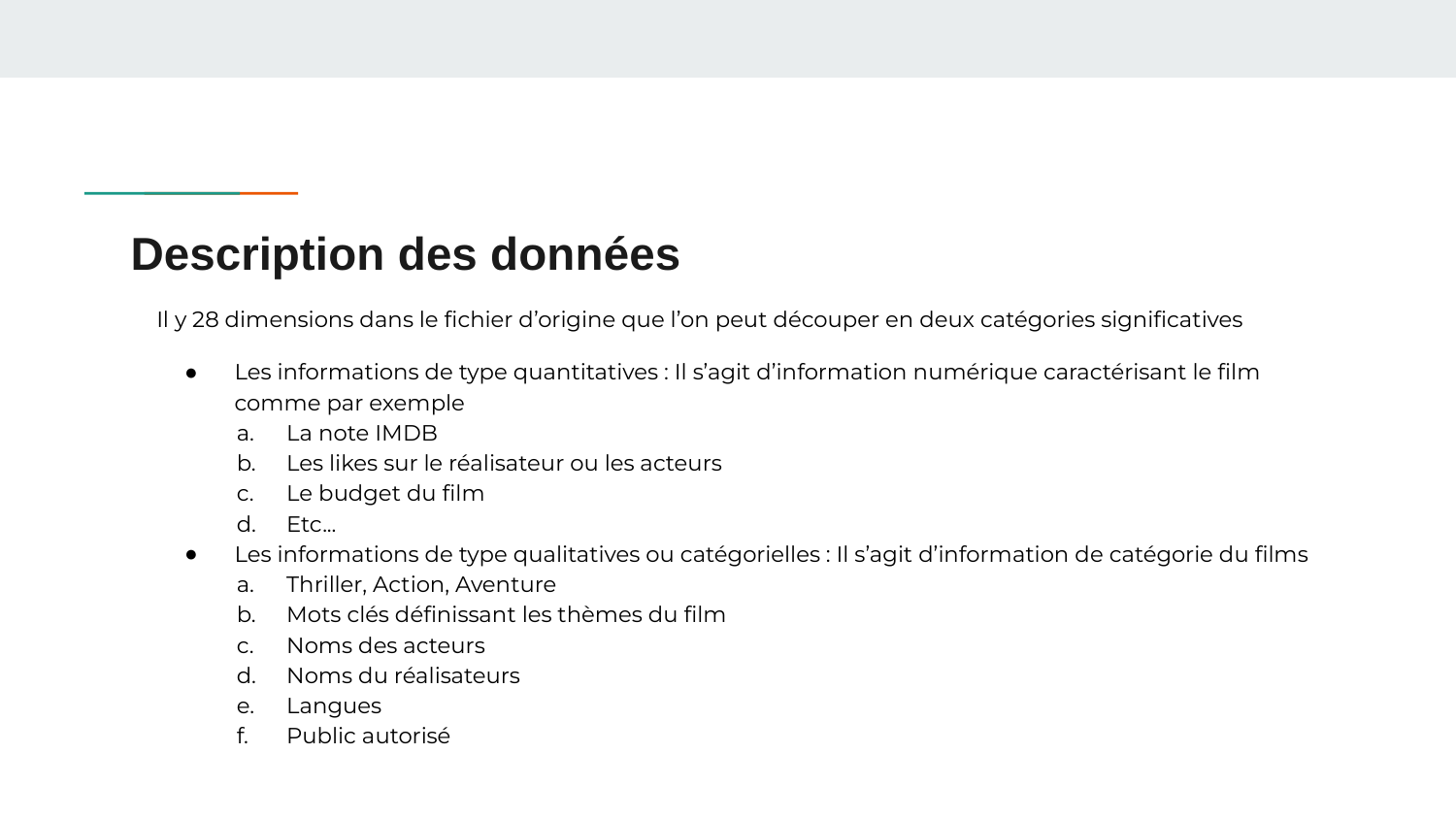

# Description des données
Il y 28 dimensions dans le fichier d’origine que l’on peut découper en deux catégories significatives
Les informations de type quantitatives : Il s’agit d’information numérique caractérisant le film comme par exemple
La note IMDB
Les likes sur le réalisateur ou les acteurs
Le budget du film
Etc...
Les informations de type qualitatives ou catégorielles : Il s’agit d’information de catégorie du films
Thriller, Action, Aventure
Mots clés définissant les thèmes du film
Noms des acteurs
Noms du réalisateurs
Langues
Public autorisé